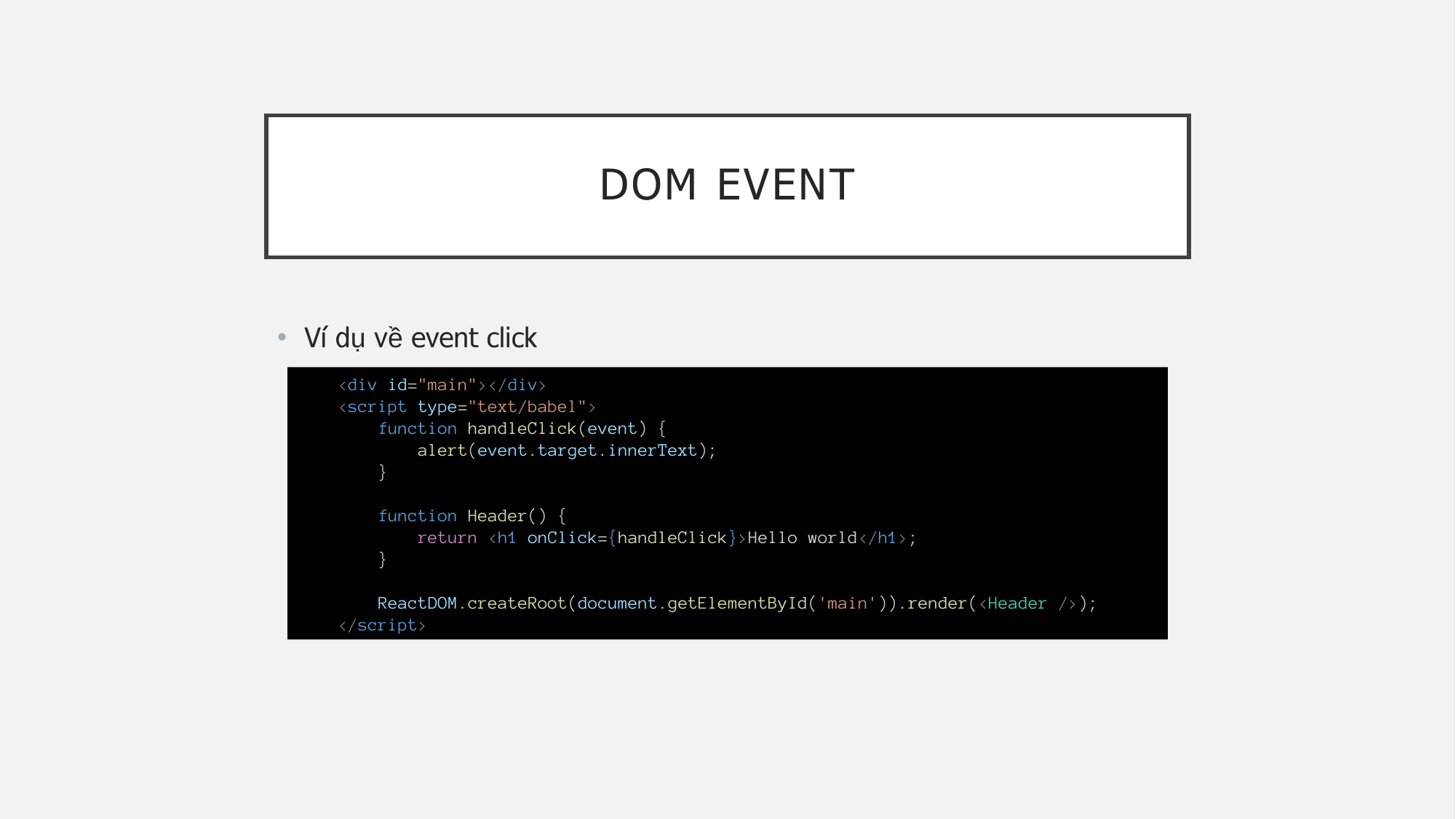

# Dom event
Ví dụ về event click
    <div id="main"></div>
    <script type="text/babel">
        function handleClick(event) {
            alert(event.target.innerText);
        }
        function Header() {
            return <h1 onClick={handleClick}>Hello world</h1>;
        }
        ReactDOM.createRoot(document.getElementById('main')).render(<Header />);
    </script>